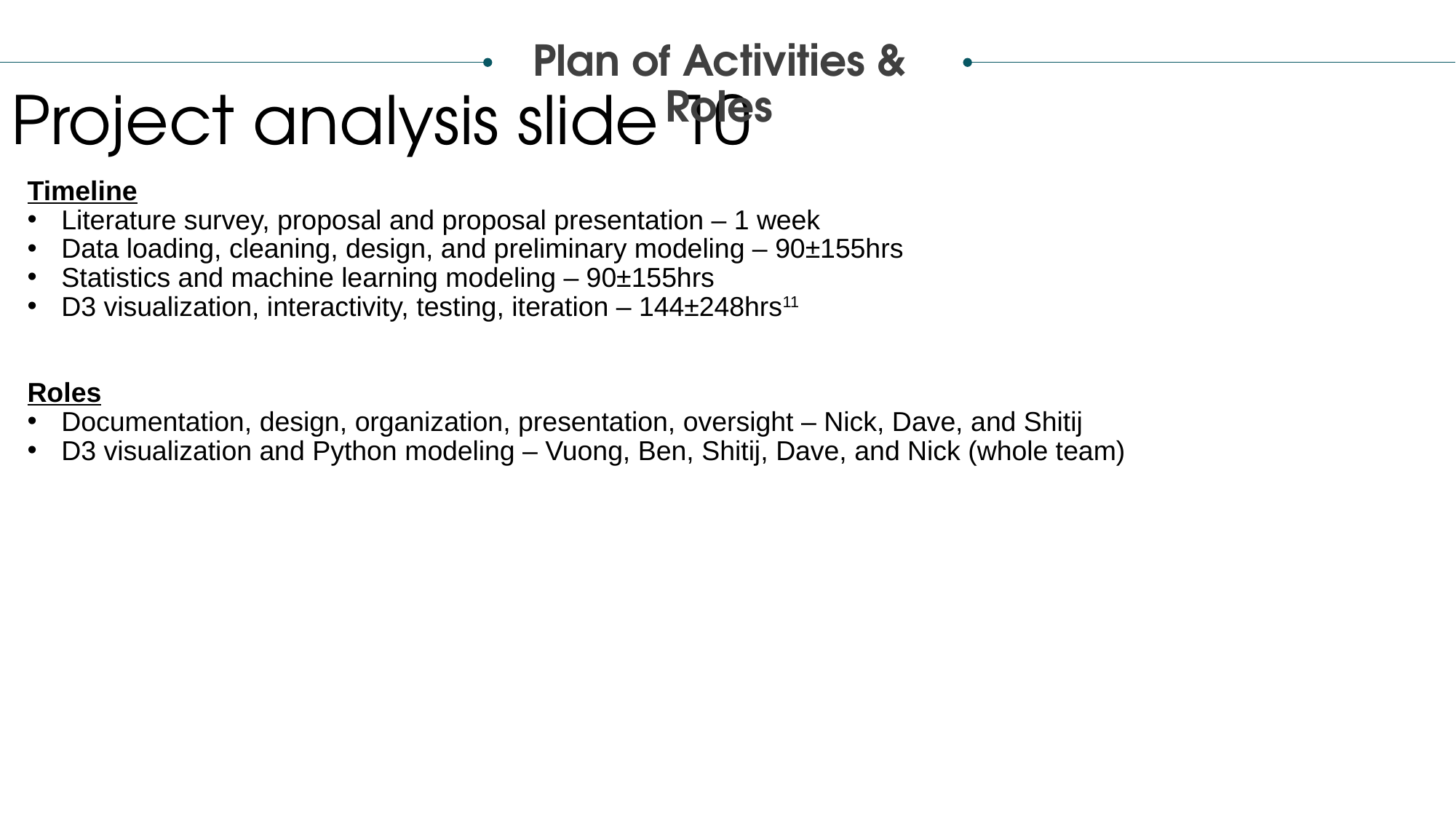

Plan of Activities & Roles
Project analysis slide 10
Timeline
Literature survey, proposal and proposal presentation – 1 week
Data loading, cleaning, design, and preliminary modeling – 90±155hrs
Statistics and machine learning modeling – 90±155hrs
D3 visualization, interactivity, testing, iteration – 144±248hrs11

Roles
Documentation, design, organization, presentation, oversight – Nick, Dave, and Shitij
D3 visualization and Python modeling – Vuong, Ben, Shitij, Dave, and Nick (whole team)